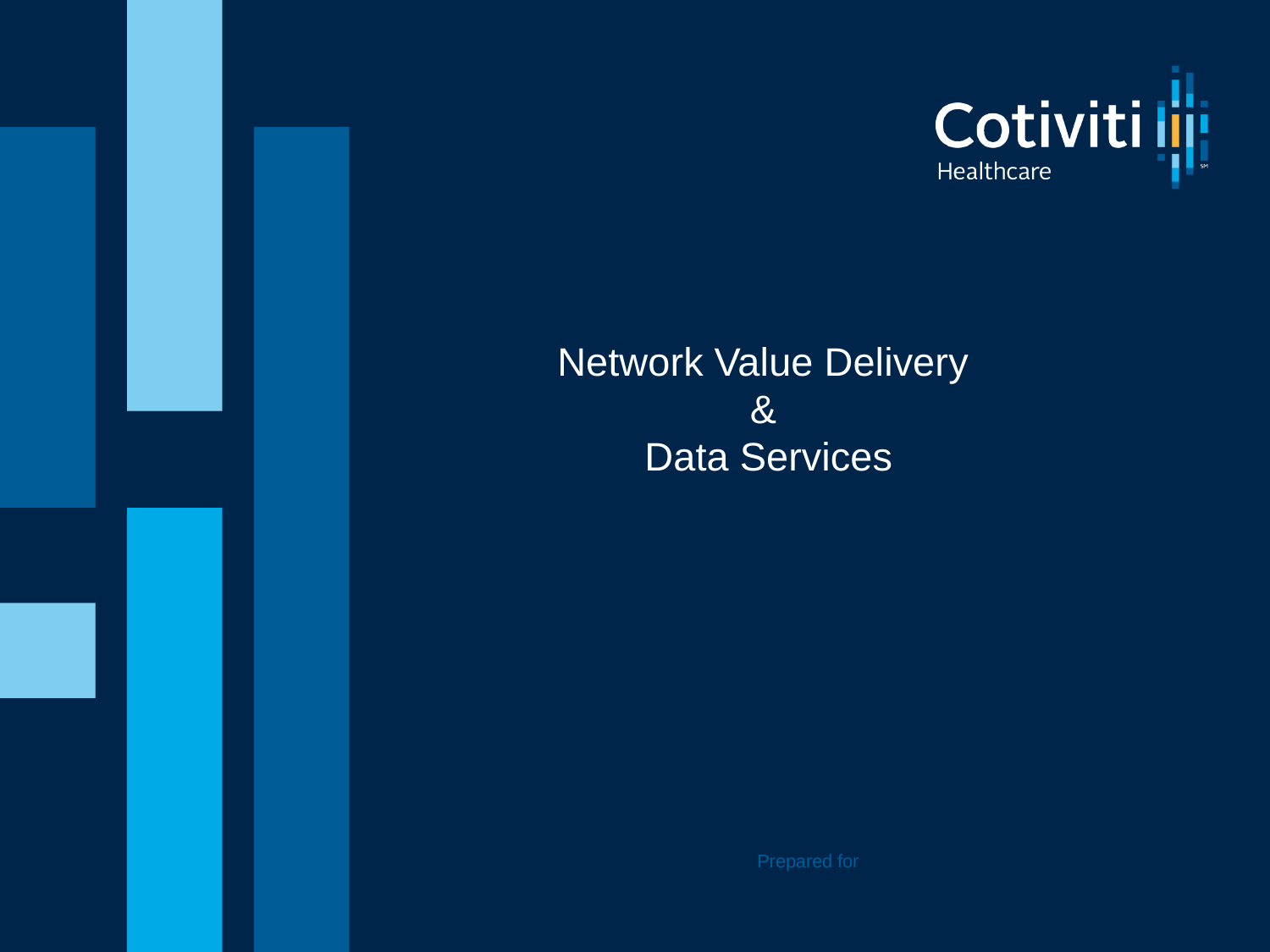

# Network Value Delivery & Data Services